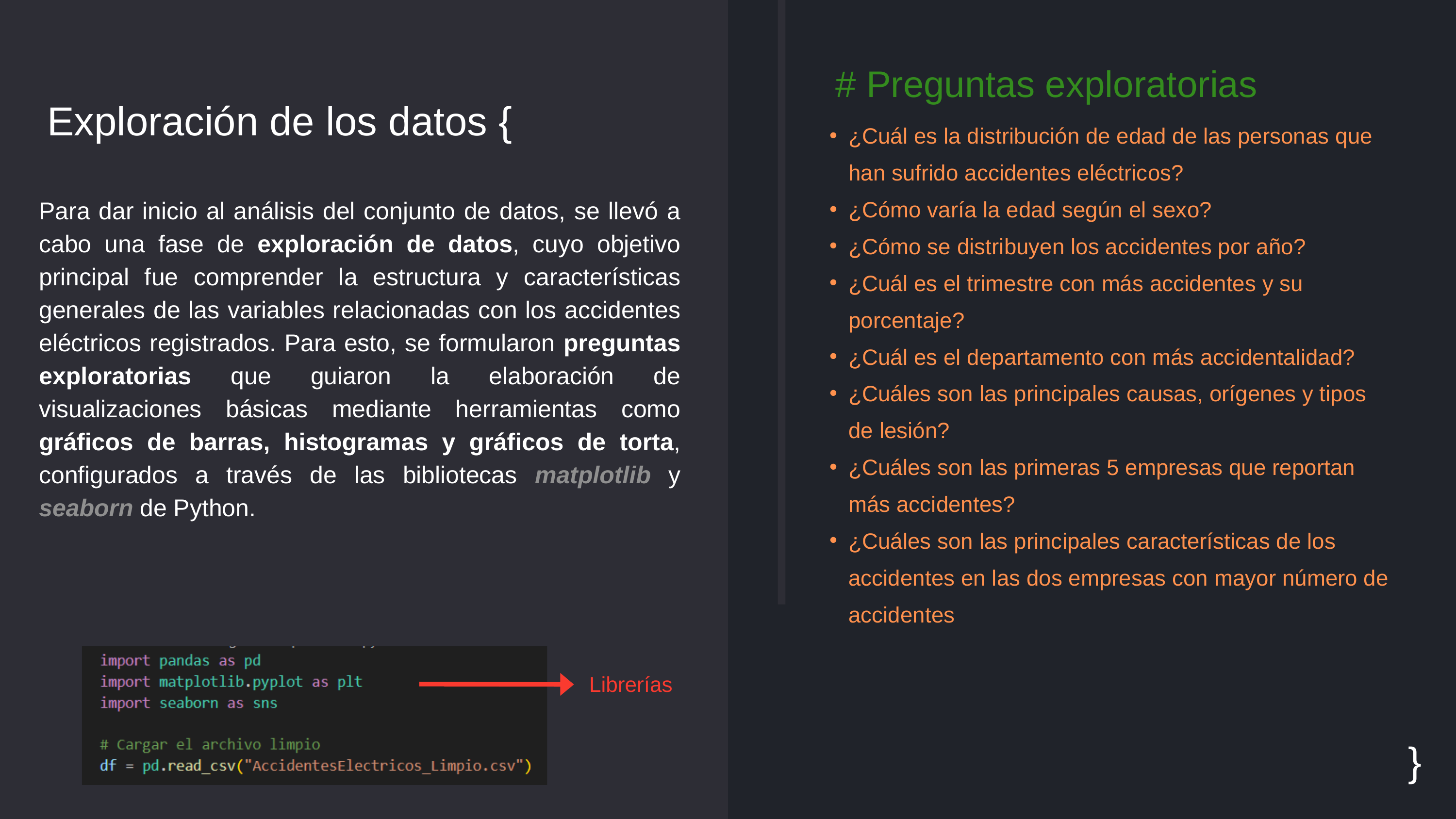

# Preguntas exploratorias
Exploración de los datos {
¿Cuál es la distribución de edad de las personas que han sufrido accidentes eléctricos?
¿Cómo varía la edad según el sexo?
¿Cómo se distribuyen los accidentes por año?
¿Cuál es el trimestre con más accidentes y su porcentaje?
¿Cuál es el departamento con más accidentalidad?
¿Cuáles son las principales causas, orígenes y tipos de lesión?
¿Cuáles son las primeras 5 empresas que reportan más accidentes?
¿Cuáles son las principales características de los accidentes en las dos empresas con mayor número de accidentes
Para dar inicio al análisis del conjunto de datos, se llevó a cabo una fase de exploración de datos, cuyo objetivo principal fue comprender la estructura y características generales de las variables relacionadas con los accidentes eléctricos registrados. Para esto, se formularon preguntas exploratorias que guiaron la elaboración de visualizaciones básicas mediante herramientas como gráficos de barras, histogramas y gráficos de torta, configurados a través de las bibliotecas matplotlib y seaborn de Python.

Librerías

}